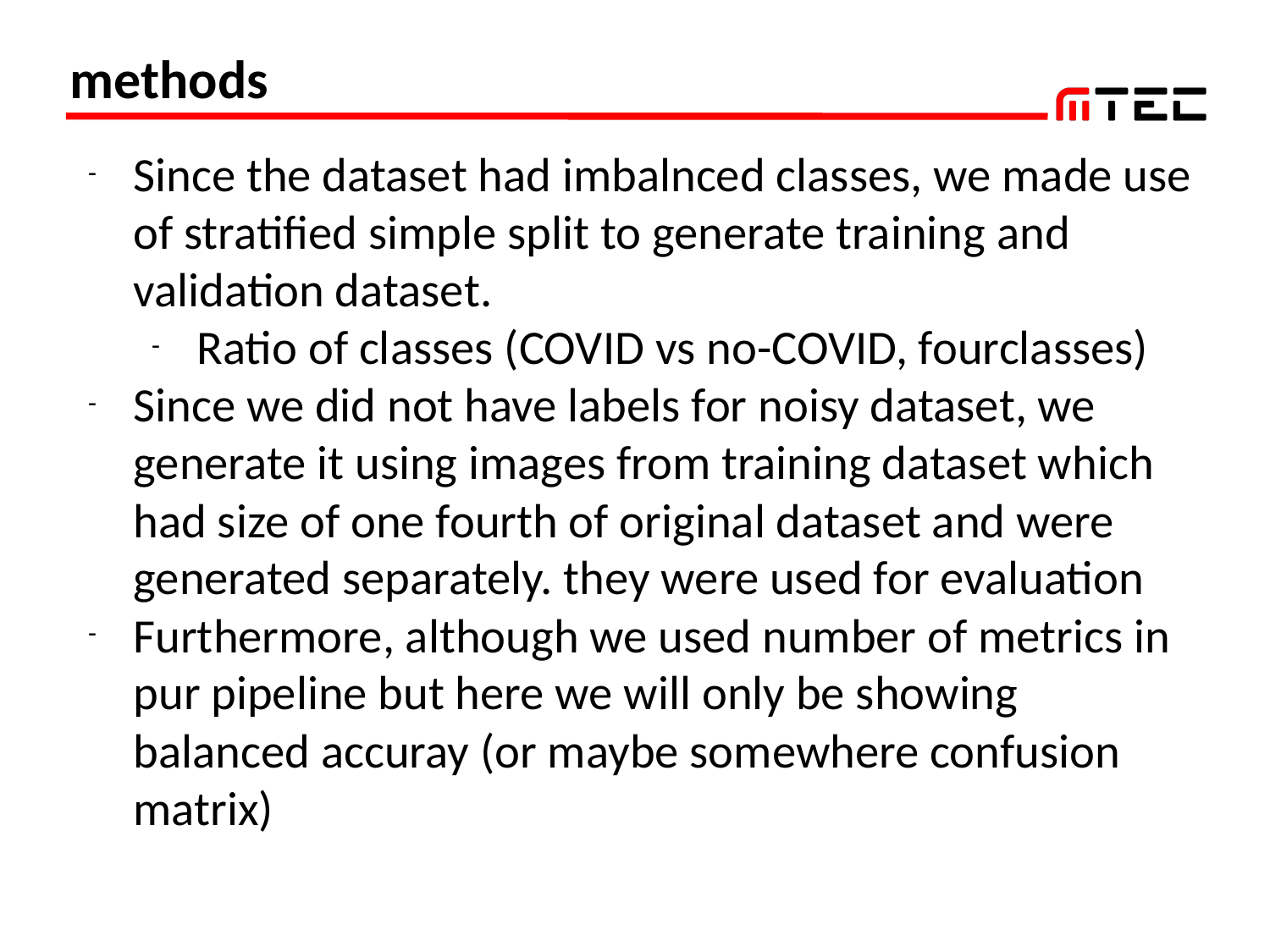

# methods
Since the dataset had imbalnced classes, we made use of stratified simple split to generate training and validation dataset.
Ratio of classes (COVID vs no-COVID, fourclasses)
Since we did not have labels for noisy dataset, we generate it using images from training dataset which had size of one fourth of original dataset and were generated separately. they were used for evaluation
Furthermore, although we used number of metrics in pur pipeline but here we will only be showing balanced accuray (or maybe somewhere confusion matrix)